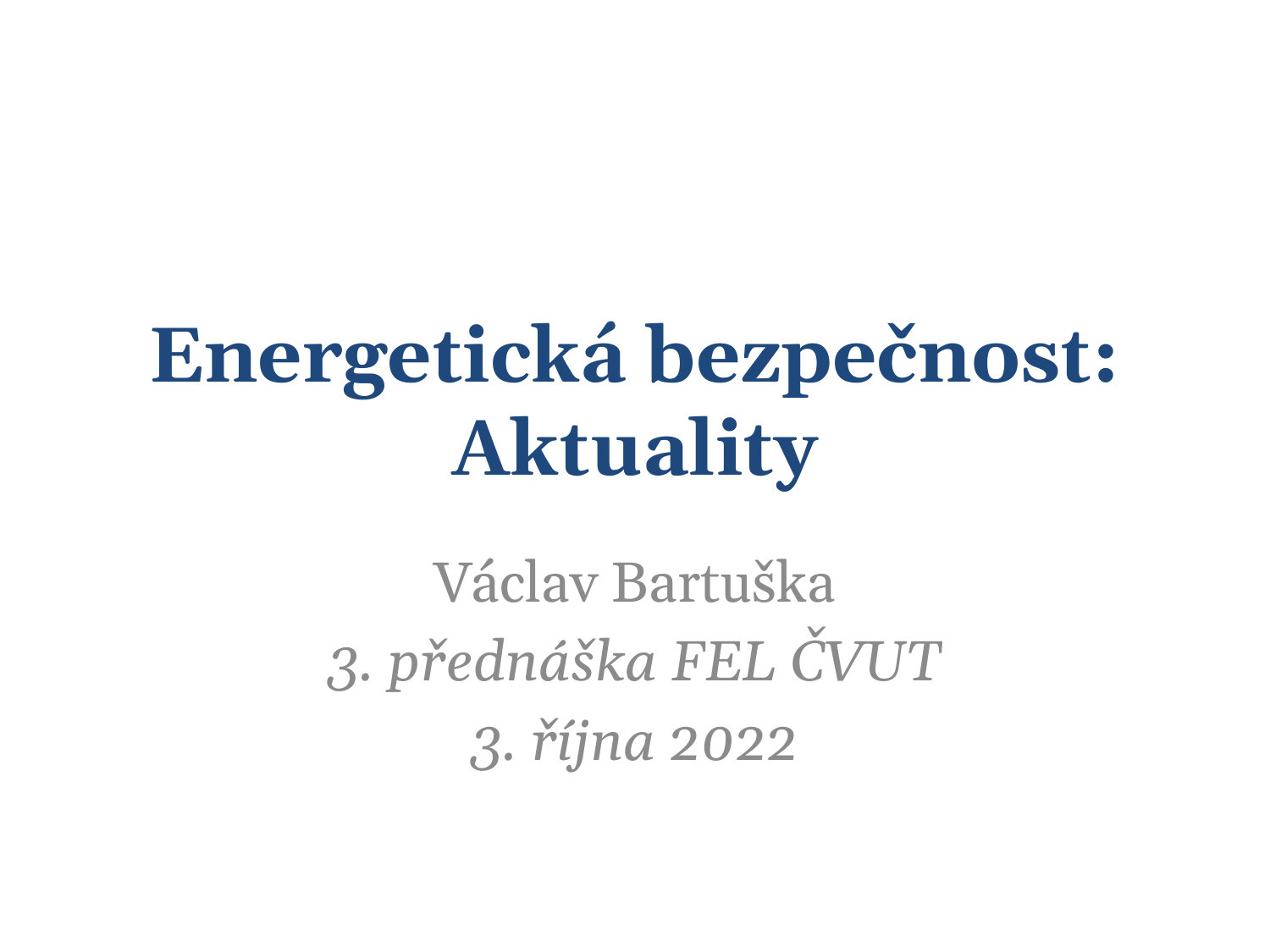

# Energetická bezpečnost: Aktuality
Václav Bartuška
3. přednáška FEL ČVUT
3. října 2022